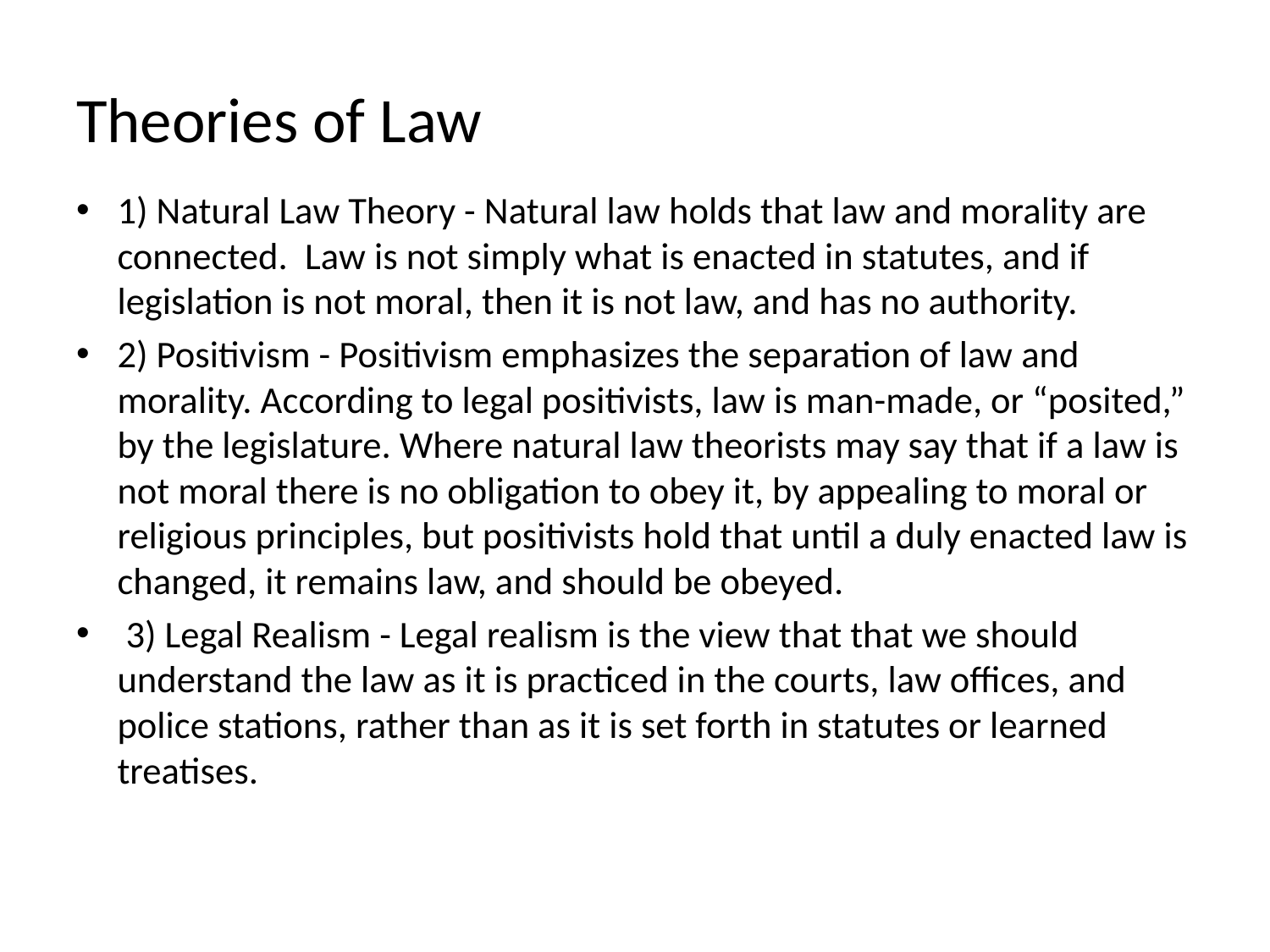

# Theories of Law
1) Natural Law Theory - Natural law holds that law and morality are connected.  Law is not simply what is enacted in statutes, and if legislation is not moral, then it is not law, and has no authority.
2) Positivism - Positivism emphasizes the separation of law and morality. According to legal positivists, law is man-made, or “posited,” by the legislature. Where natural law theorists may say that if a law is not moral there is no obligation to obey it, by appealing to moral or religious principles, but positivists hold that until a duly enacted law is changed, it remains law, and should be obeyed.
 3) Legal Realism - Legal realism is the view that that we should understand the law as it is practiced in the courts, law offices, and police stations, rather than as it is set forth in statutes or learned treatises.